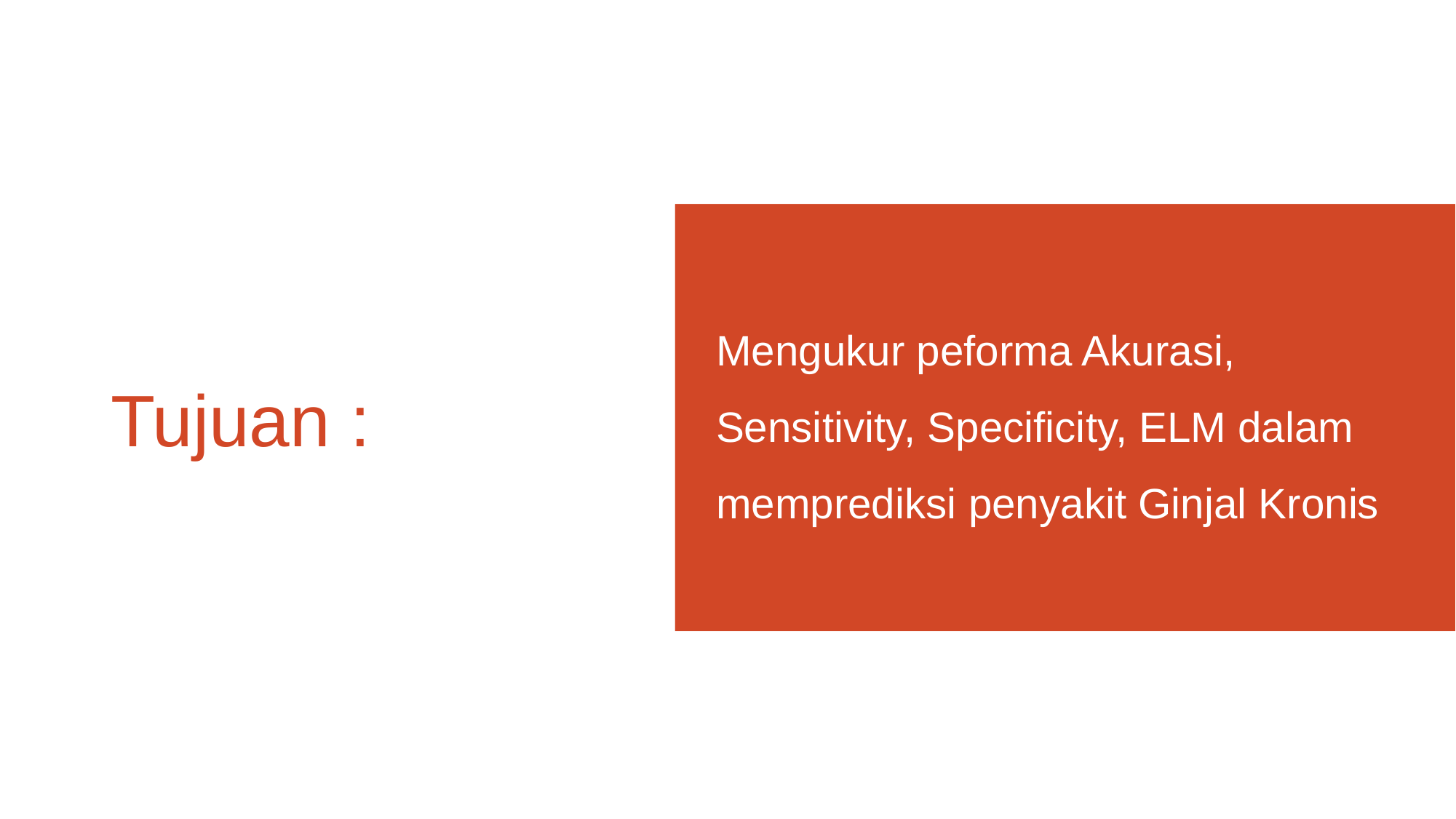

Mengukur peforma Akurasi, Sensitivity, Specificity, ELM dalam memprediksi penyakit Ginjal Kronis
# Tujuan :